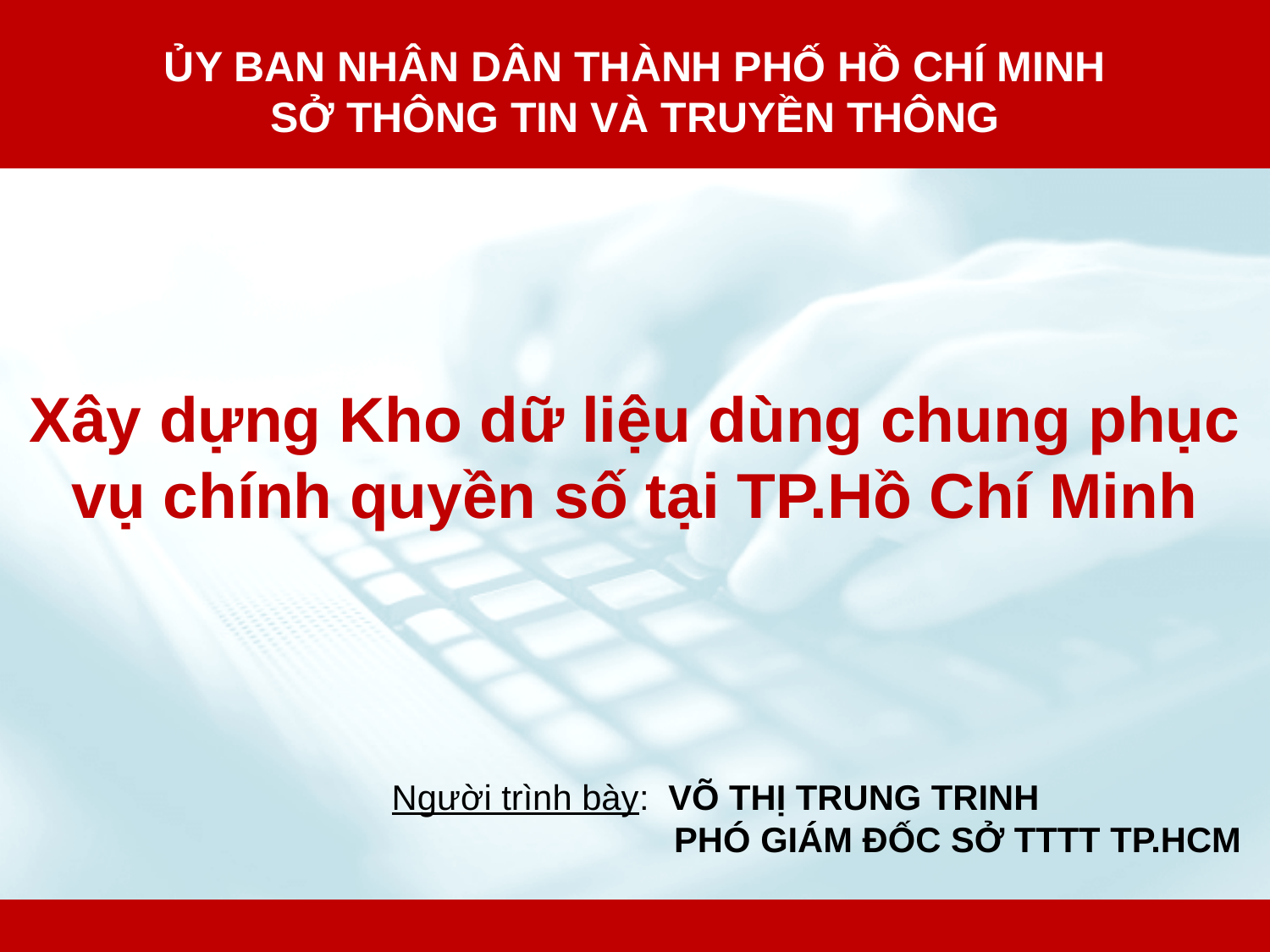

# Xây dựng Kho dữ liệu dùng chung phục vụ chính quyền số tại TP.Hồ Chí Minh
  Người trình bày:  VÕ THỊ TRUNG TRINH
                               PHÓ GIÁM ĐỐC SỞ TTTT TP.HCM